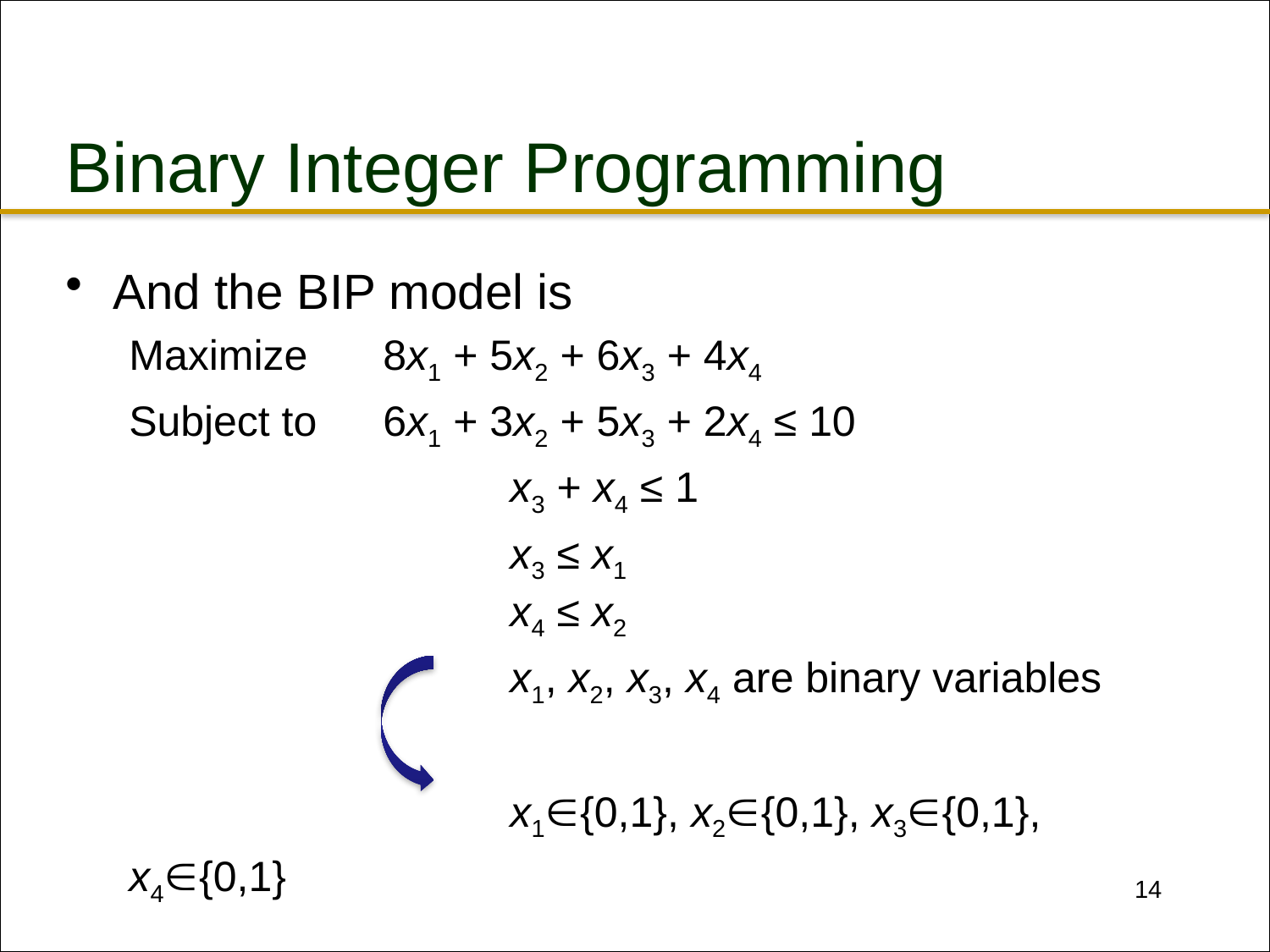

# Binary Integer Programming
And the BIP model is
Maximize 	8x1 + 5x2 + 6x3 + 4x4
Subject to 	6x1 + 3x2 + 5x3 + 2x4 ≤ 10
			x3 + x4 ≤ 1
			x3 ≤ x1
			x4 ≤ x2
			x1, x2, x3, x4 are binary variables

			x1∈{0,1}, x2∈{0,1}, x3∈{0,1}, x4∈{0,1}

14